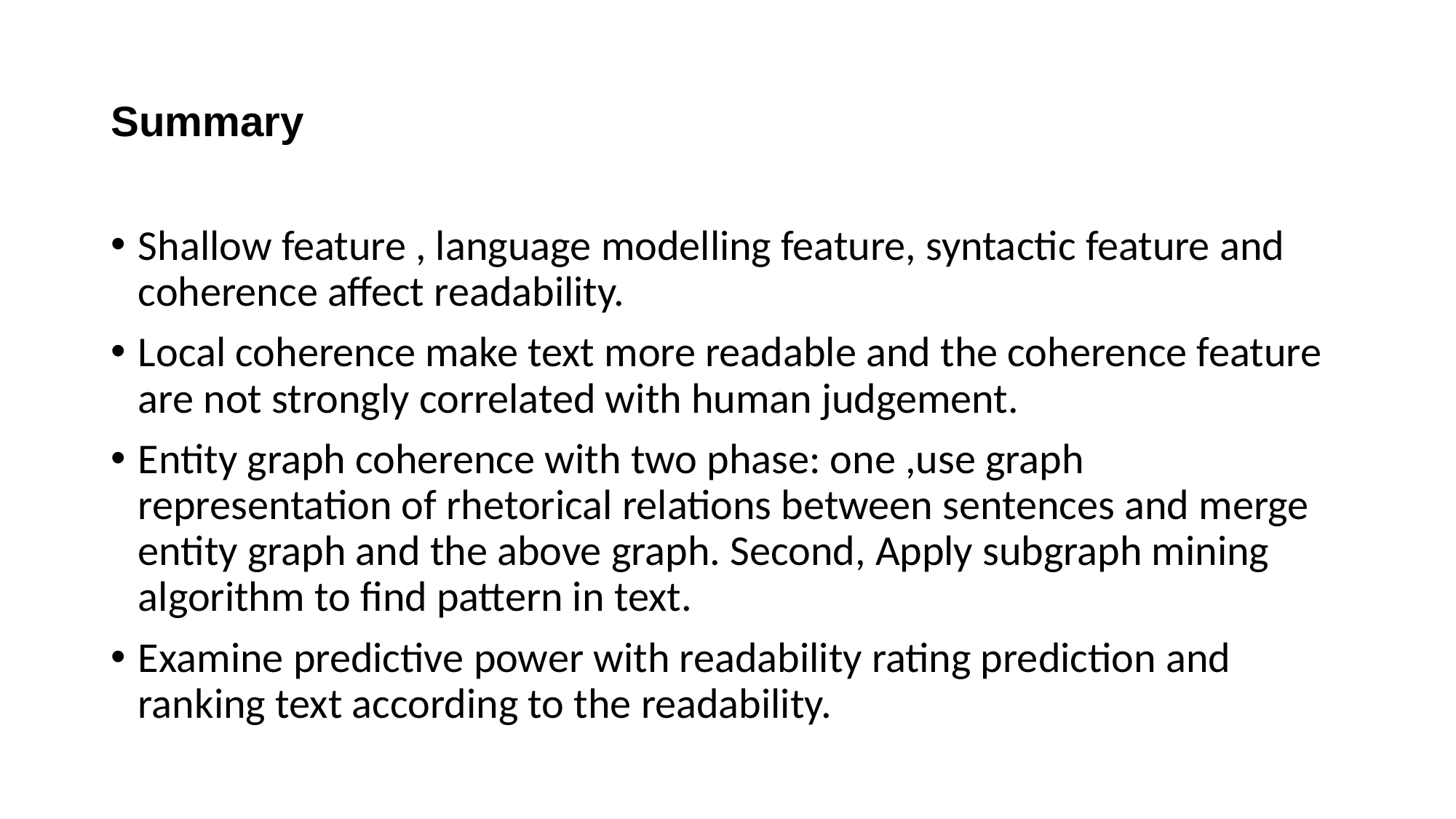

# Summary
Shallow feature , language modelling feature, syntactic feature and coherence affect readability.
Local coherence make text more readable and the coherence feature are not strongly correlated with human judgement.
Entity graph coherence with two phase: one ,use graph representation of rhetorical relations between sentences and merge entity graph and the above graph. Second, Apply subgraph mining algorithm to find pattern in text.
Examine predictive power with readability rating prediction and ranking text according to the readability.